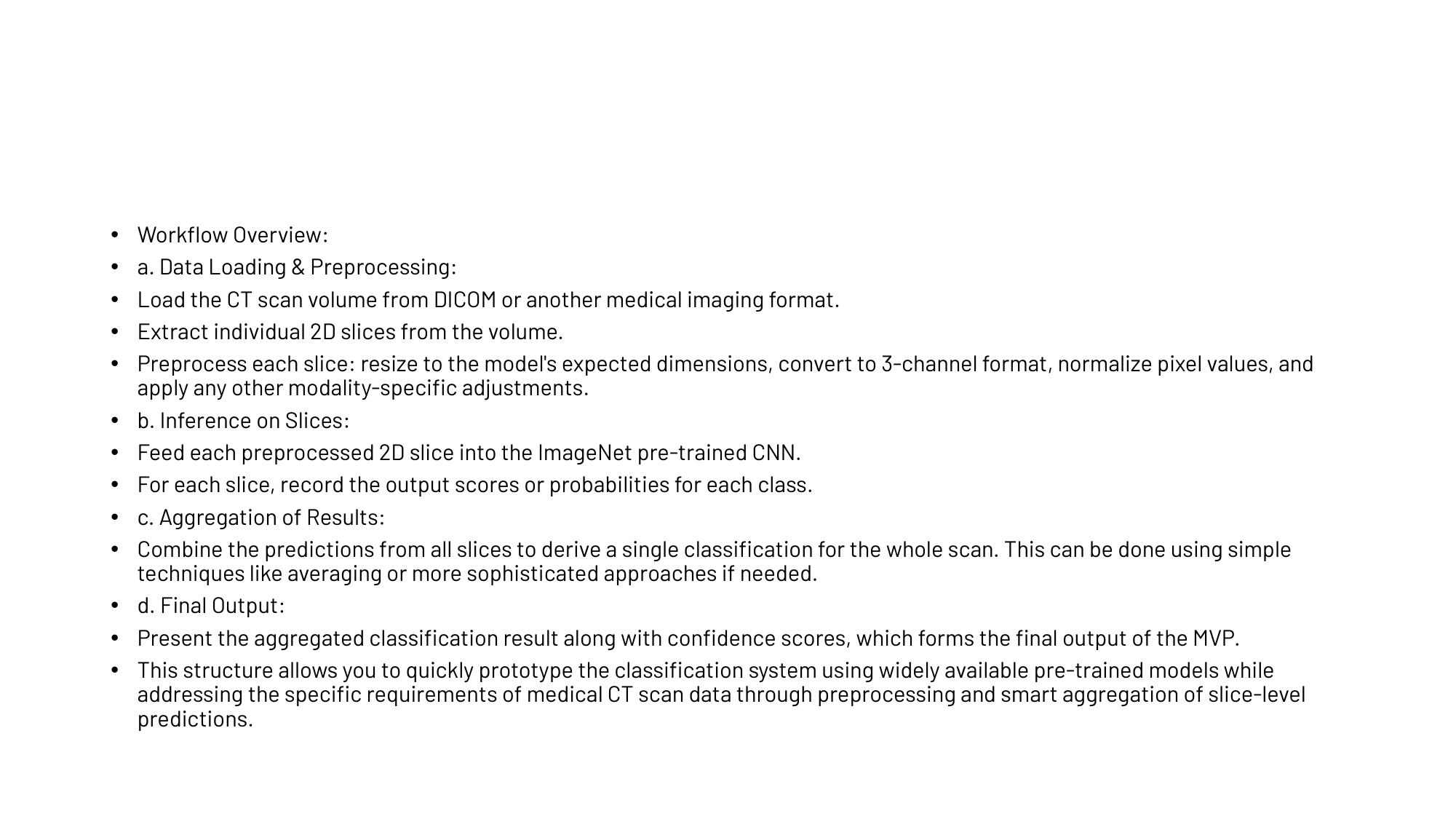

#
Workflow Overview:
a. Data Loading & Preprocessing:
Load the CT scan volume from DICOM or another medical imaging format.
Extract individual 2D slices from the volume.
Preprocess each slice: resize to the model's expected dimensions, convert to 3-channel format, normalize pixel values, and apply any other modality-specific adjustments.
b. Inference on Slices:
Feed each preprocessed 2D slice into the ImageNet pre-trained CNN.
For each slice, record the output scores or probabilities for each class.
c. Aggregation of Results:
Combine the predictions from all slices to derive a single classification for the whole scan. This can be done using simple techniques like averaging or more sophisticated approaches if needed.
d. Final Output:
Present the aggregated classification result along with confidence scores, which forms the final output of the MVP.
This structure allows you to quickly prototype the classification system using widely available pre-trained models while addressing the specific requirements of medical CT scan data through preprocessing and smart aggregation of slice-level predictions.